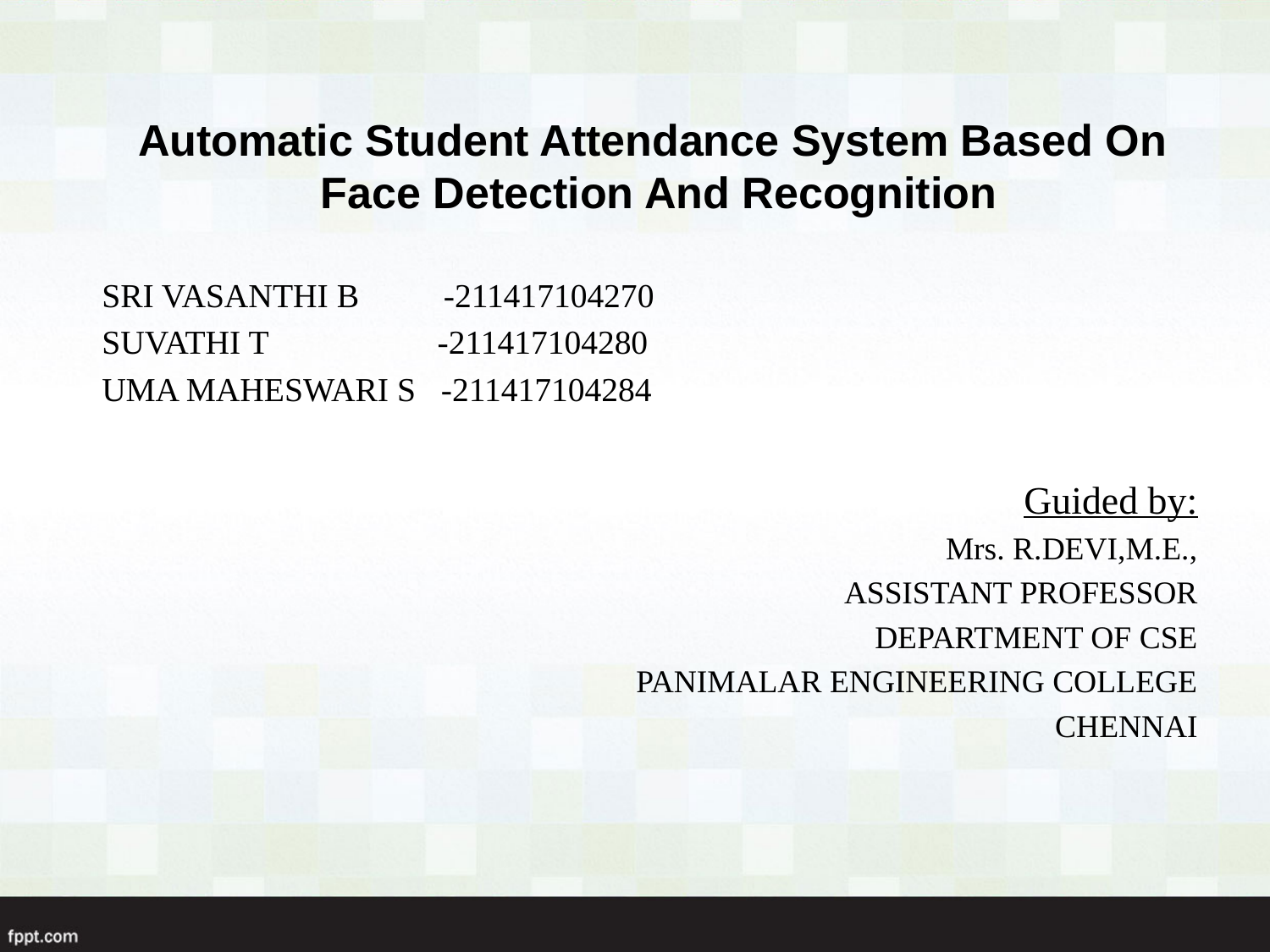

Automatic Student Attendance System Based On
Face Detection And Recognition
SRI VASANTHI B          -211417104270
SUVATHI T                    -211417104280
UMA MAHESWARI S   -211417104284

Guided by:
Mrs. R.DEVI,M.E.,
ASSISTANT PROFESSOR
                                                                     DEPARTMENT OF CSE
                                                   PANIMALAR ENGINEERING COLLEGE
                                                                                                   CHENNAI